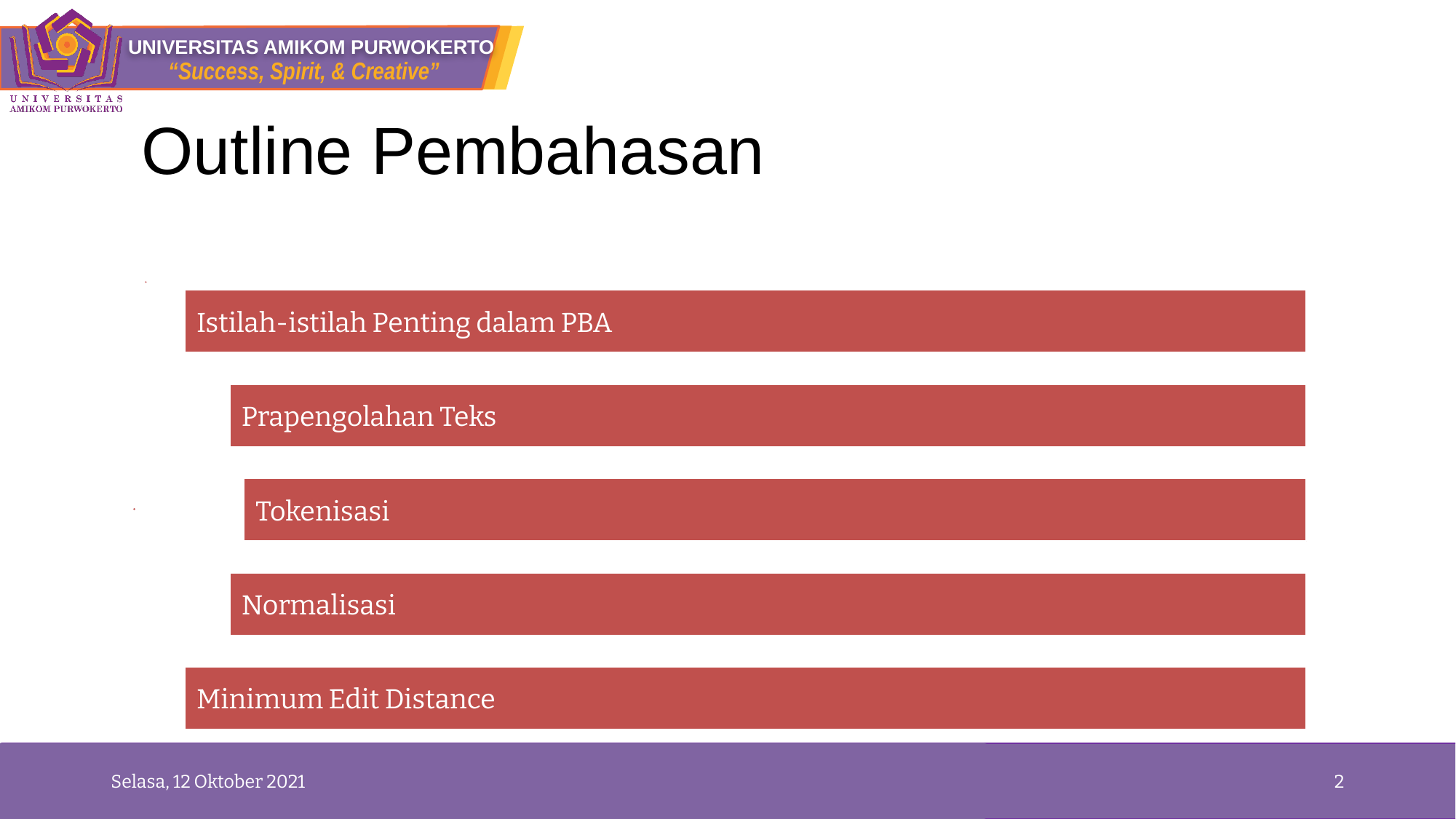

# Outline Pembahasan
Istilah-istilah Penting dalam PBA
Prapengolahan Teks
Tokenisasi
Normalisasi
Minimum Edit Distance
Selasa, 12 Oktober 2021
2